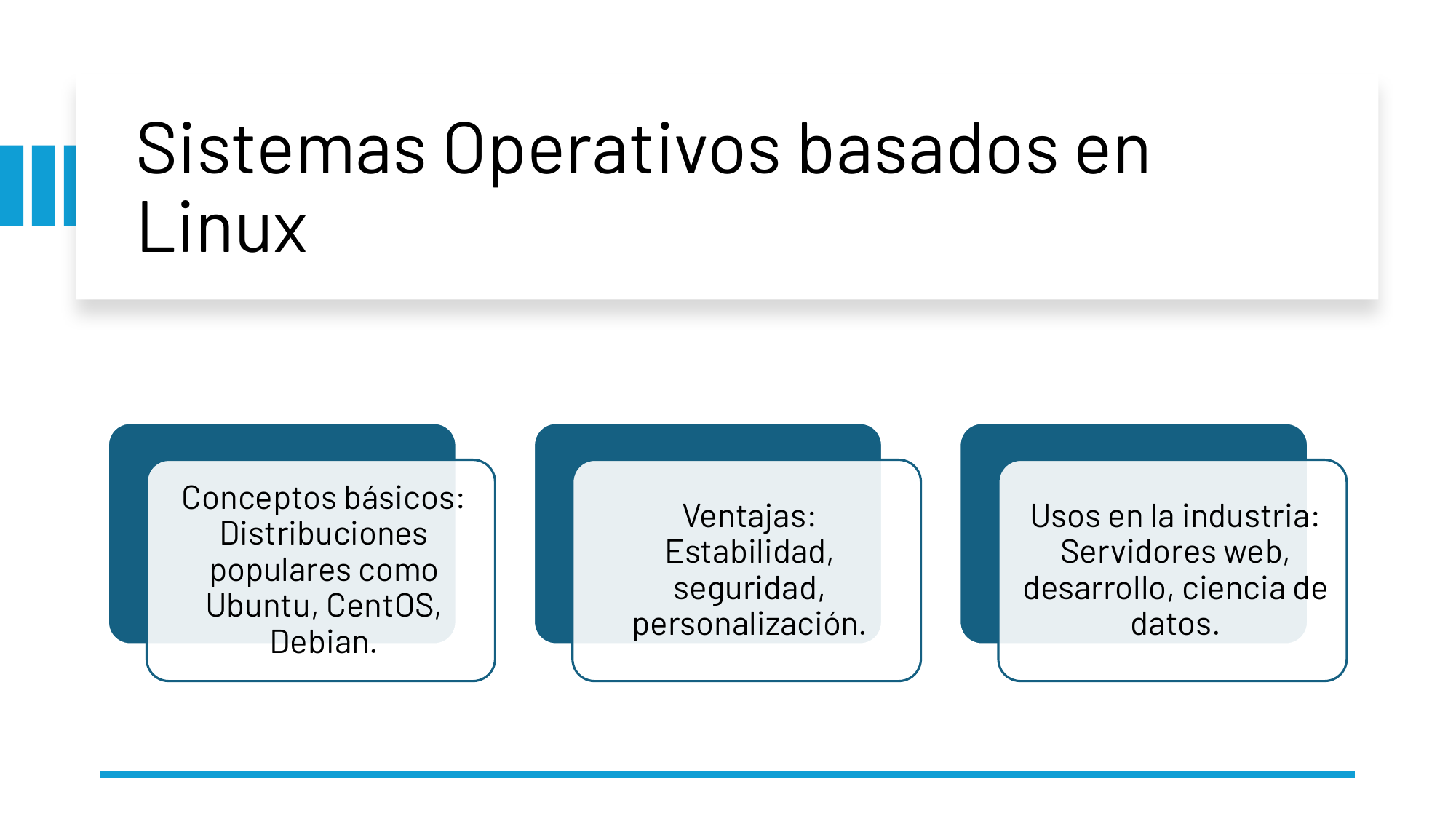

# Sistemas Operativos basados en Linux

Conceptos básicos: Distribuciones populares como Ubuntu, CentOS, Debian.
Ventajas: Estabilidad, seguridad, personalización.
Usos en la industria: Servidores web, desarrollo, ciencia de datos.